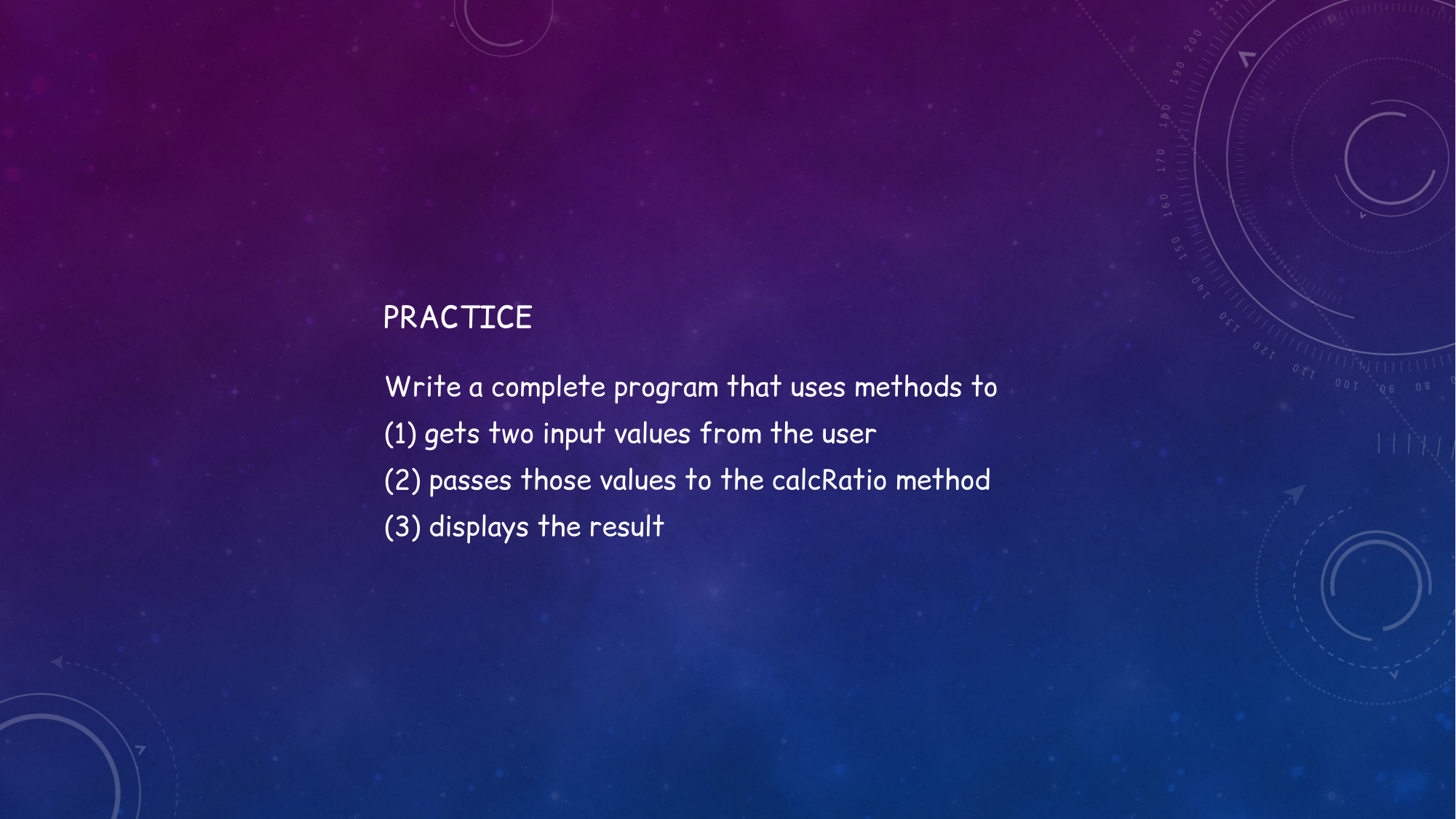

# Practice
Write a complete program that uses methods to
(1) gets two input values from the user
(2) passes those values to the calcRatio method
(3) displays the result